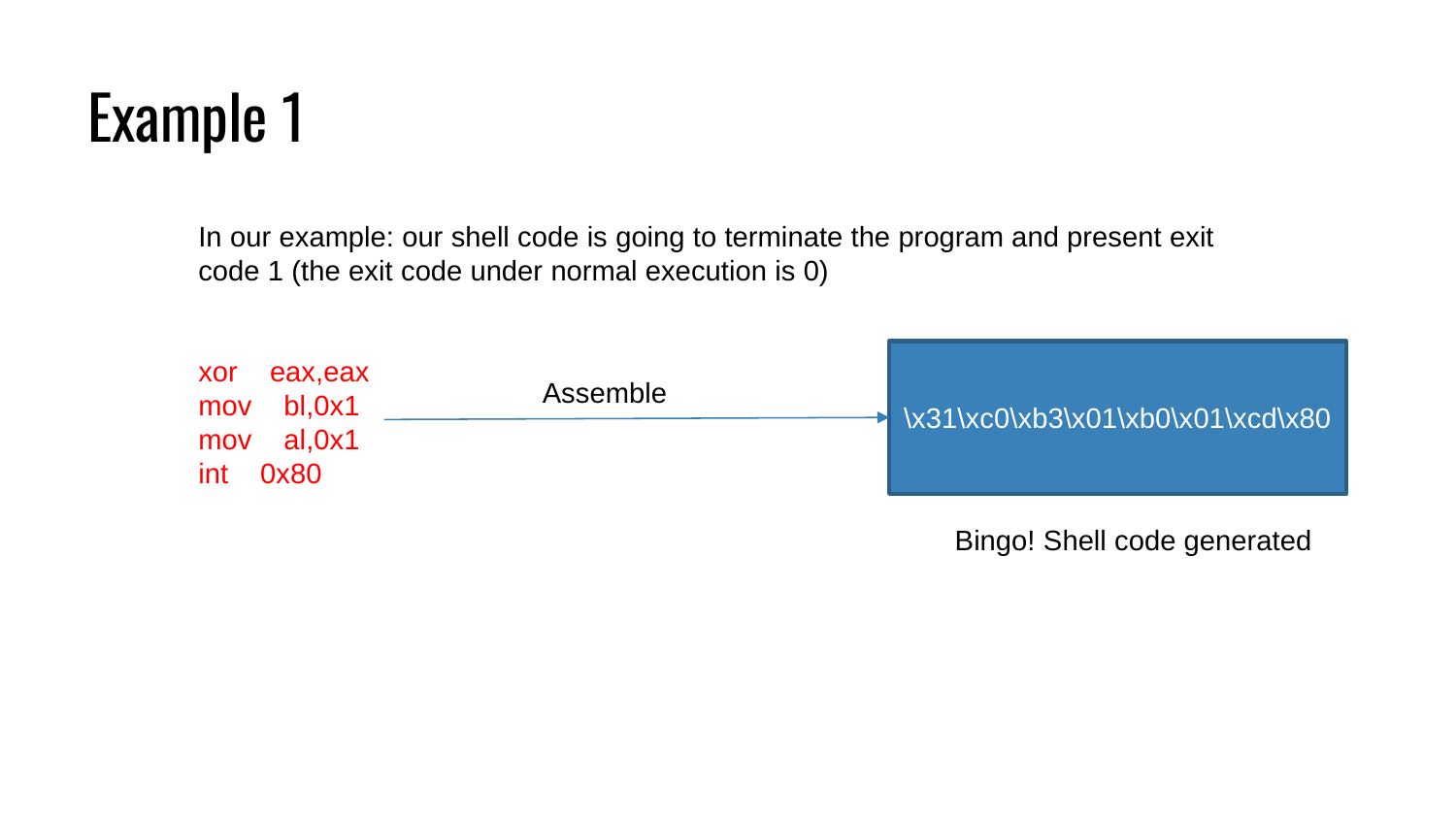

# Example 1
In our example: our shell code is going to terminate the program and present exit code 1 (the exit code under normal execution is 0)

xor    eax,eax
mov    bl,0x1
mov    al,0x1
int    0x80

\x31\xc0\xb3\x01\xb0\x01\xcd\x80
Assemble
Bingo! Shell code generated